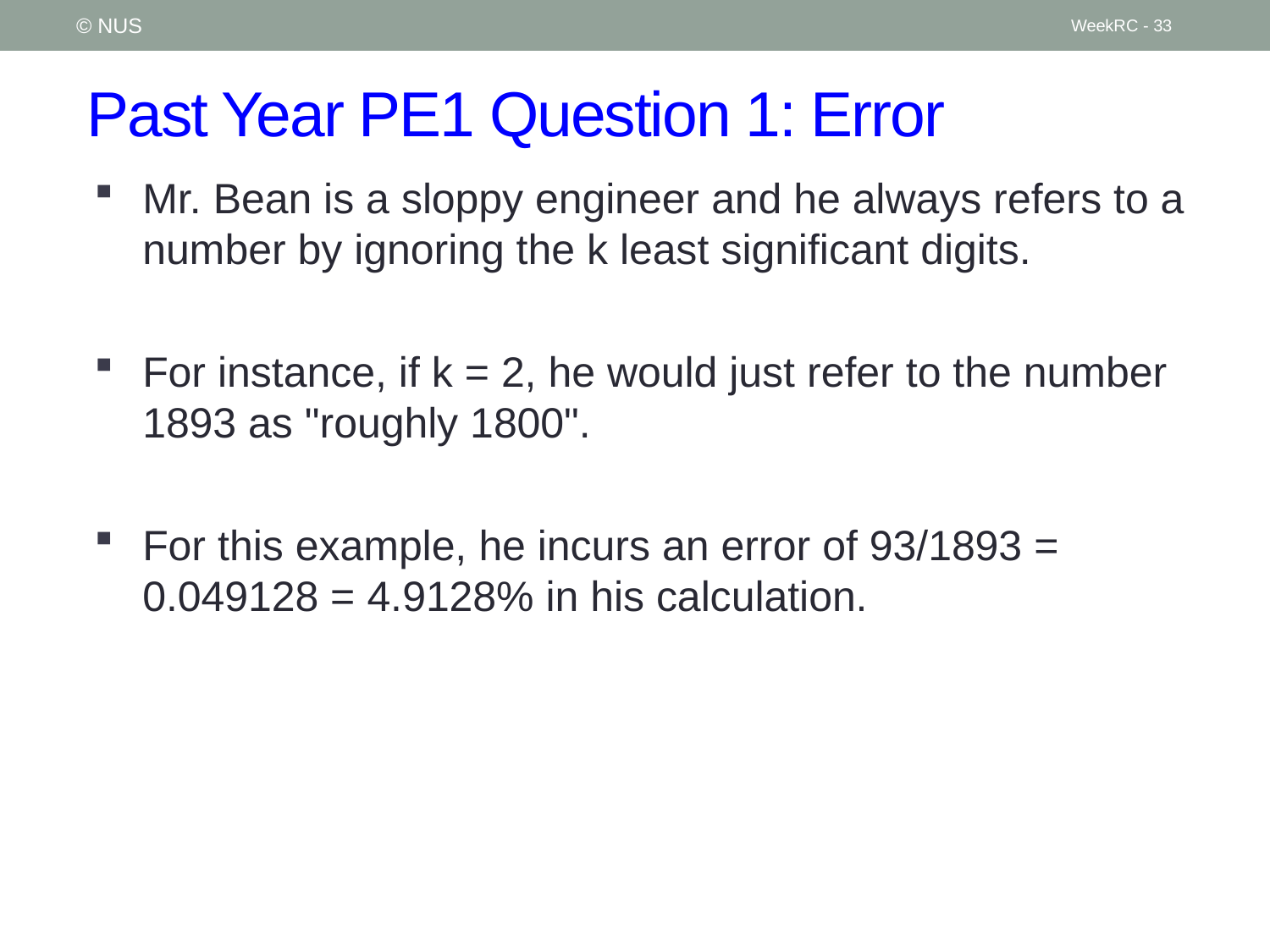

© NUS
WeekRC - 33
# Past Year PE1 Question 1: Error
Mr. Bean is a sloppy engineer and he always refers to a number by ignoring the k least significant digits.

For instance, if k = 2, he would just refer to the number 1893 as "roughly 1800".

For this example, he incurs an error of 93/1893 = 0.049128 = 4.9128% in his calculation.